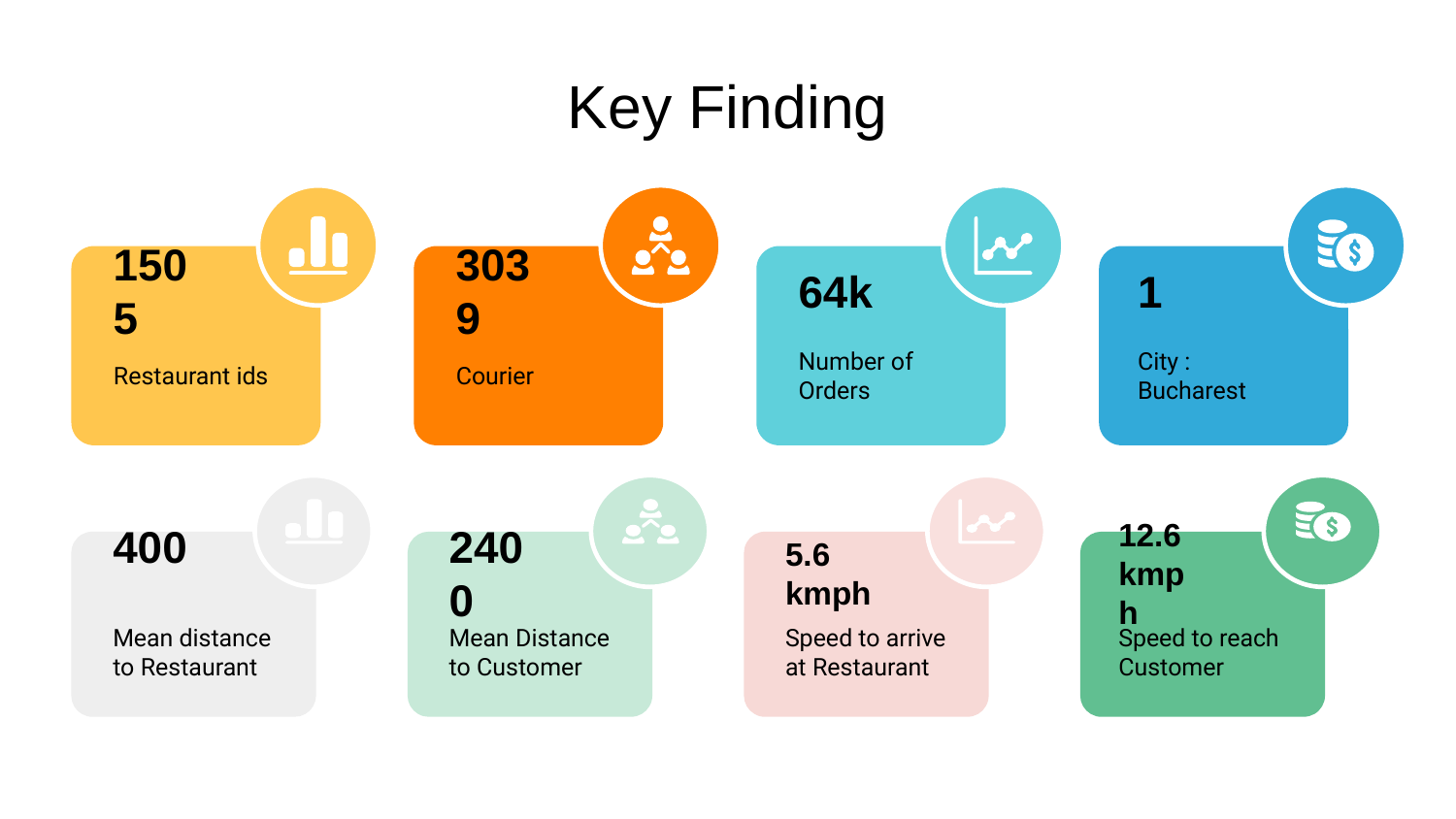

Key Finding

1505
3039
64k
1
Restaurant ids
Courier
Number of Orders
City : Bucharest

400
2400
5.6 kmph
12.6 kmph
Mean distance to Restaurant
Mean Distance to Customer
Speed to arrive at Restaurant
Speed to reach Customer